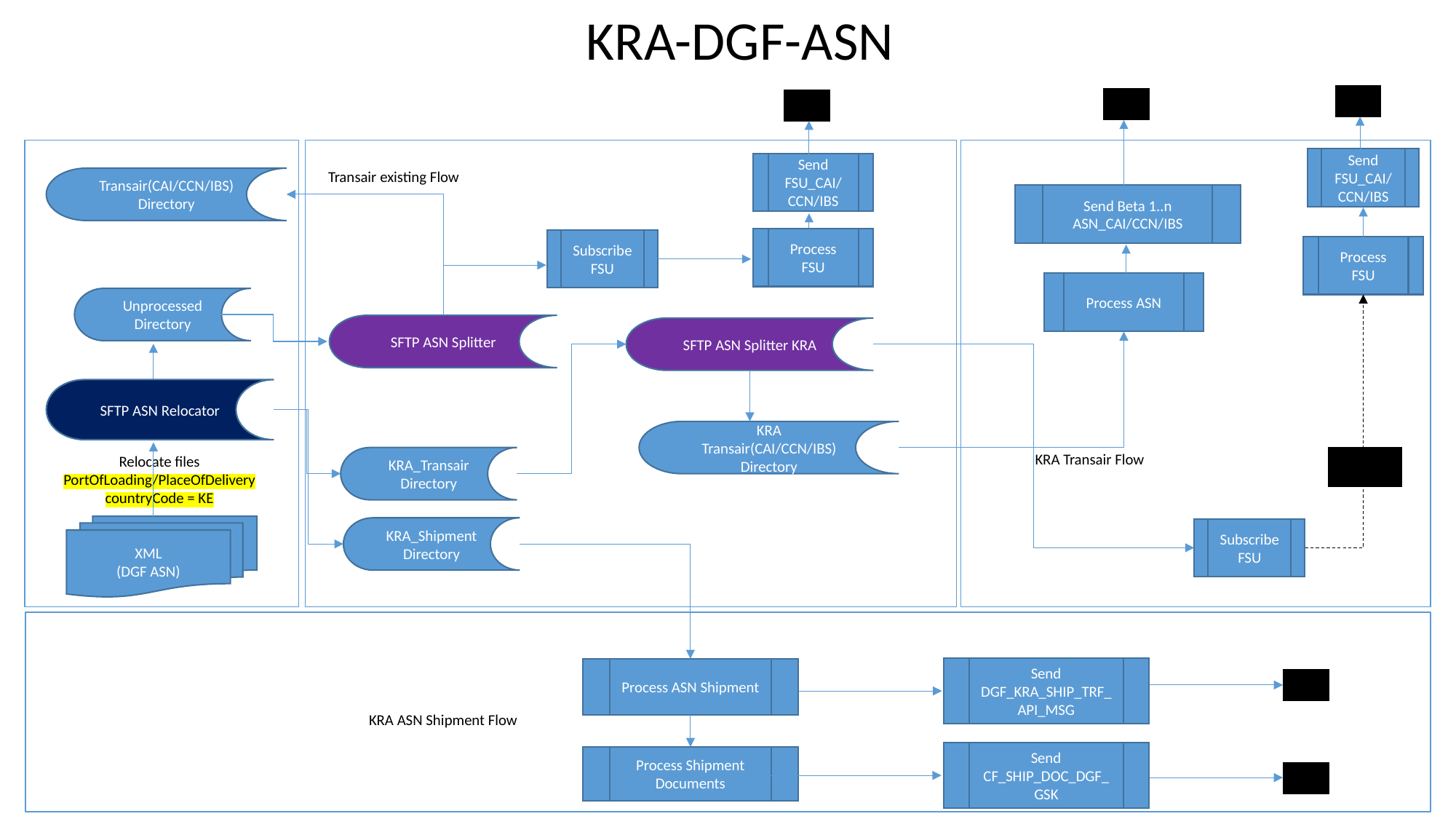

KRA-DGF-ASN

Send
FSU_CAI/CCN/IBS
Send
FSU_CAI/CCN/IBS
Transair existing Flow
Transair(CAI/CCN/IBS) Directory
Send Beta 1..n
ASN_CAI/CCN/IBS
Process FSU
Subscribe FSU
Process FSU
Process ASN
Unprocessed Directory
SFTP ASN Splitter
SFTP ASN Splitter KRA
SFTP ASN Relocator
KRA Transair(CAI/CCN/IBS) Directory
KRA Transair Flow
Relocate files PortOfLoading/PlaceOfDelivery countryCode = KE
KRA_Transair Directory

XML
(DGF ASN)
KRA_Shipment Directory
Subscribe FSU

Send DGF_KRA_SHIP_TRF_API_MSG
Process ASN Shipment

KRA ASN Shipment Flow
Send CF_SHIP_DOC_DGF_GSK
Process Shipment Documents